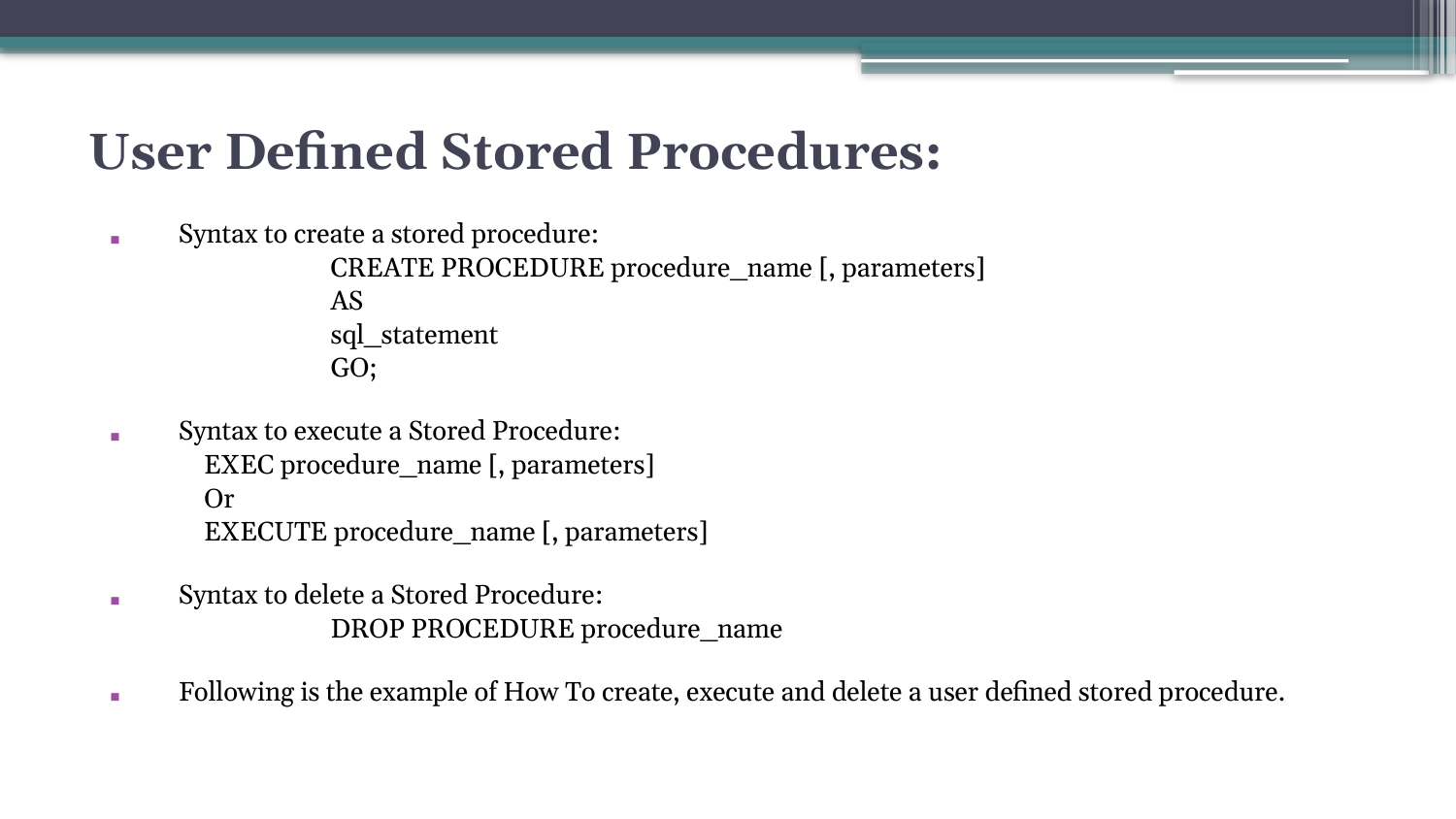

User Defined Stored Procedures:
Syntax to create a stored procedure:
CREATE PROCEDURE procedure_name [, parameters]
AS
sql_statement
GO;

Syntax to execute a Stored Procedure:
	EXEC procedure_name [, parameters]
	Or
	EXECUTE procedure_name [, parameters]

Syntax to delete a Stored Procedure:
DROP PROCEDURE procedure_name

Following is the example of How To create, execute and delete a user defined stored procedure.